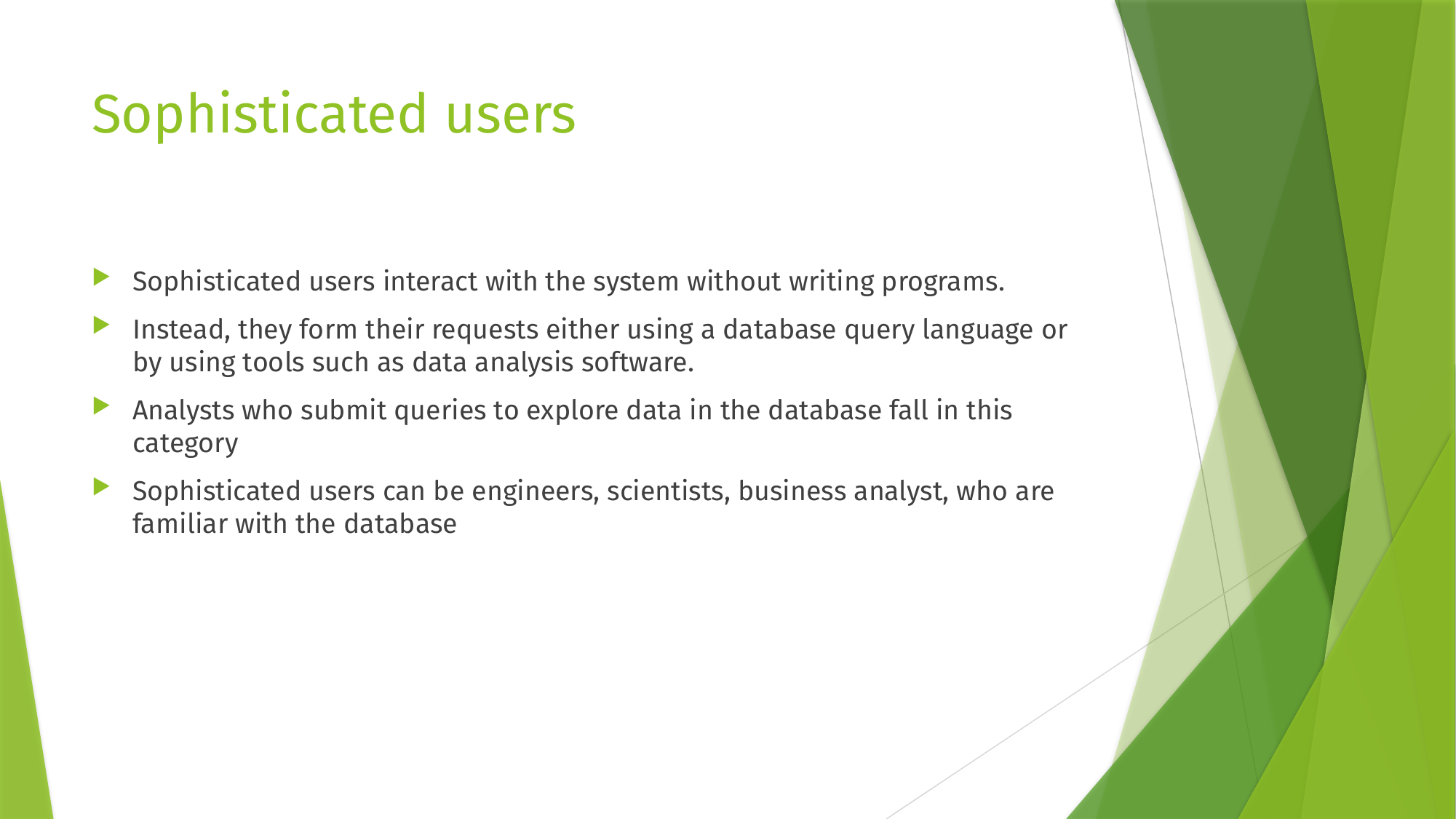

# Sophisticated users
Sophisticated users interact with the system without writing programs.
Instead, they form their requests either using a database query language or by using tools such as data analysis software.
Analysts who submit queries to explore data in the database fall in this category
Sophisticated users can be engineers, scientists, business analyst, who are familiar with the database